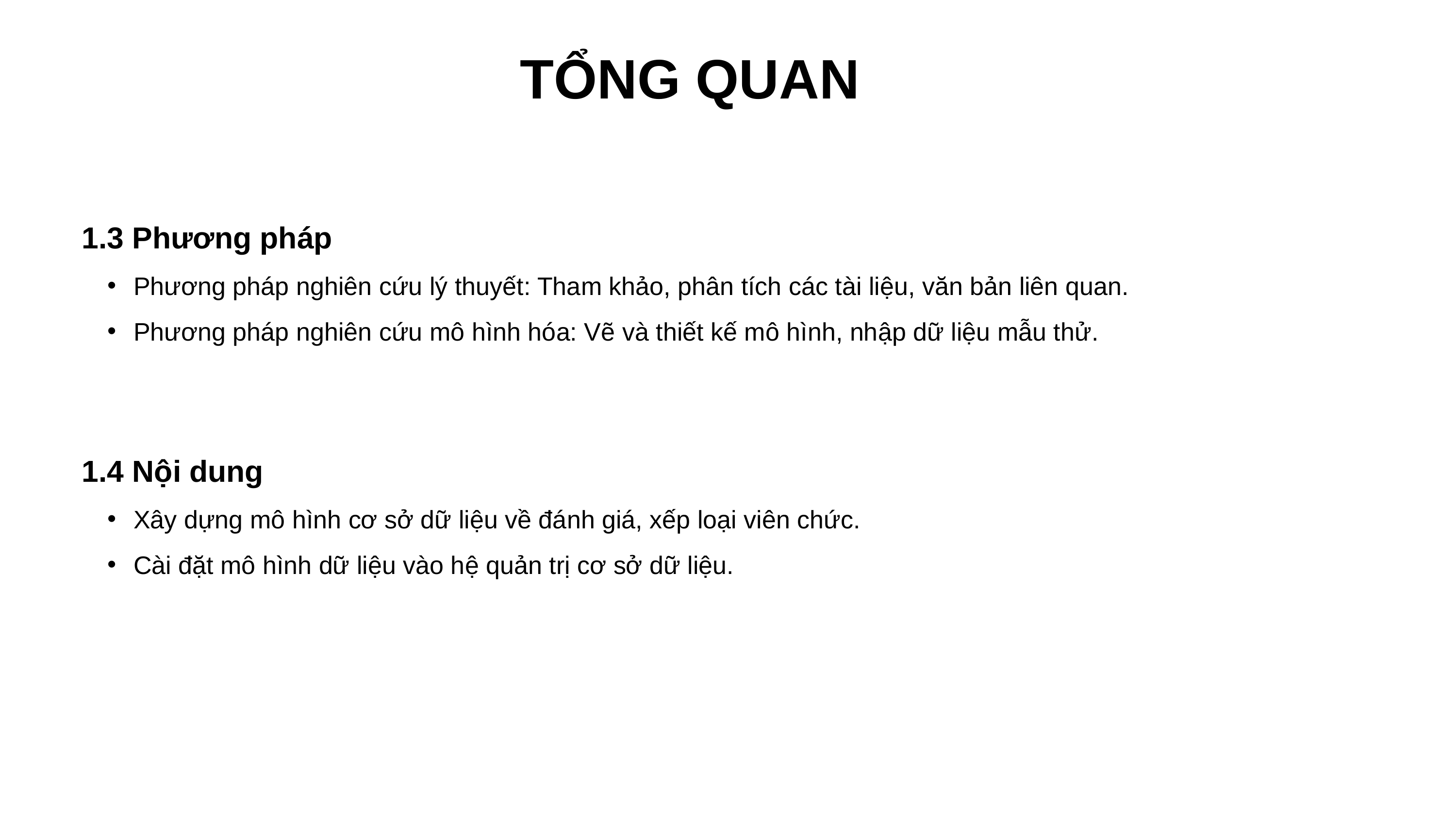

TỔNG QUAN
1.3 Phương pháp
Phương pháp nghiên cứu lý thuyết: Tham khảo, phân tích các tài liệu, văn bản liên quan.
Phương pháp nghiên cứu mô hình hóa: Vẽ và thiết kế mô hình, nhập dữ liệu mẫu thử.
1.4 Nội dung
Xây dựng mô hình cơ sở dữ liệu về đánh giá, xếp loại viên chức.
Cài đặt mô hình dữ liệu vào hệ quản trị cơ sở dữ liệu.